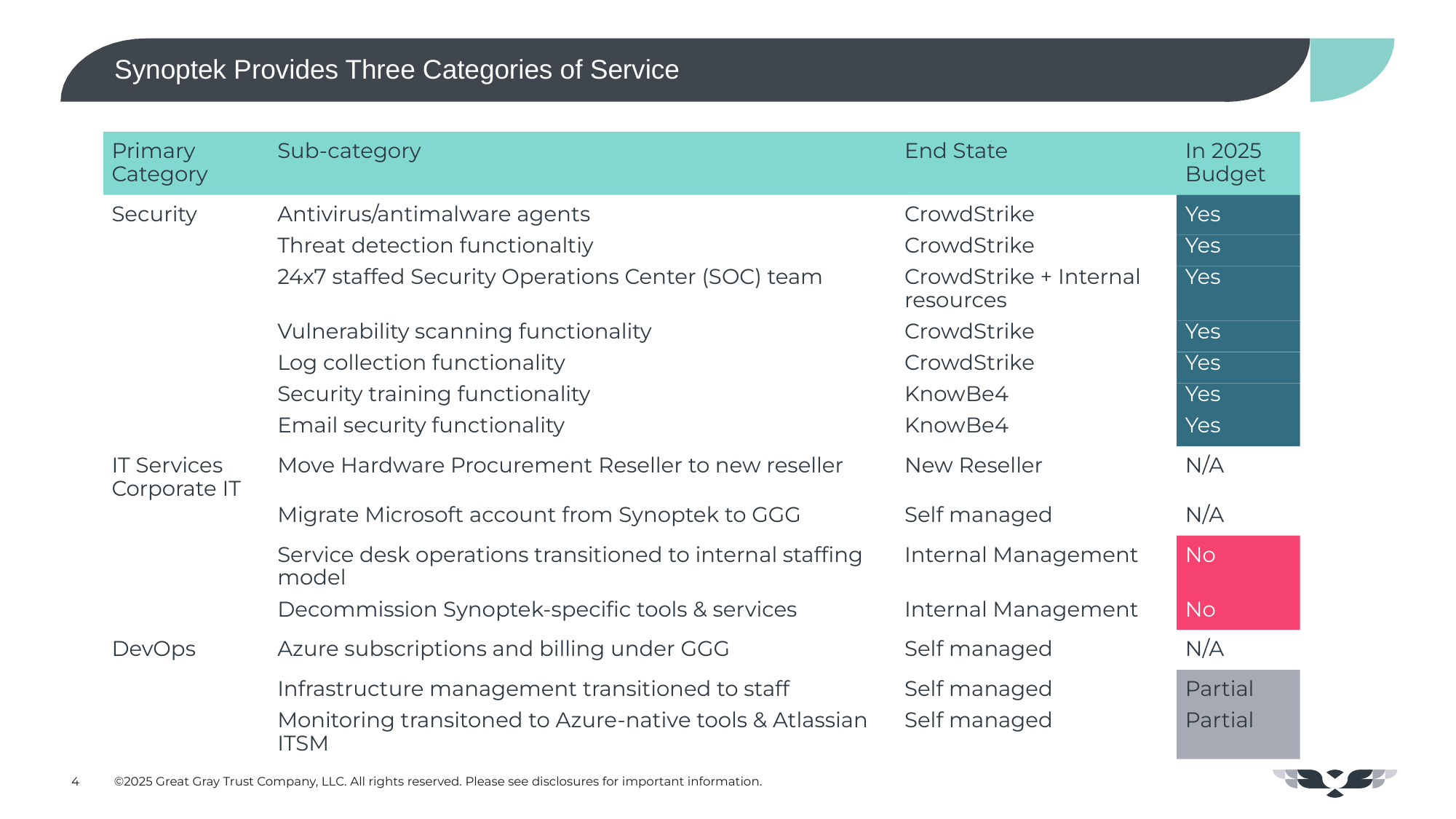

# Synoptek Provides Three Categories of Service
Primary Category
Sub-category
End State
In 2025 Budget
Security
Antivirus/antimalware agents
CrowdStrike
Yes
Threat detection functionaltiy
CrowdStrike
Yes
24x7 staffed Security Operations Center (SOC) team
CrowdStrike + Internal resources
Yes
Vulnerability scanning functionality
CrowdStrike
Yes
Log collection functionality
CrowdStrike
Yes
Security training functionality
KnowBe4
Yes
Email security functionality
KnowBe4
Yes
IT Services
Corporate IT
Move Hardware Procurement Reseller to new reseller
New Reseller
N/A
Migrate Microsoft account from Synoptek to GGG
Self managed
N/A
Service desk operations transitioned to internal staffing model
Internal Management
No
Decommission Synoptek-specific tools & services
Internal Management
No
DevOps
Azure subscriptions and billing under GGG
Self managed
N/A
Infrastructure management transitioned to staff
Self managed
Partial
Monitoring transitoned to Azure-native tools & Atlassian ITSM
Self managed
Partial